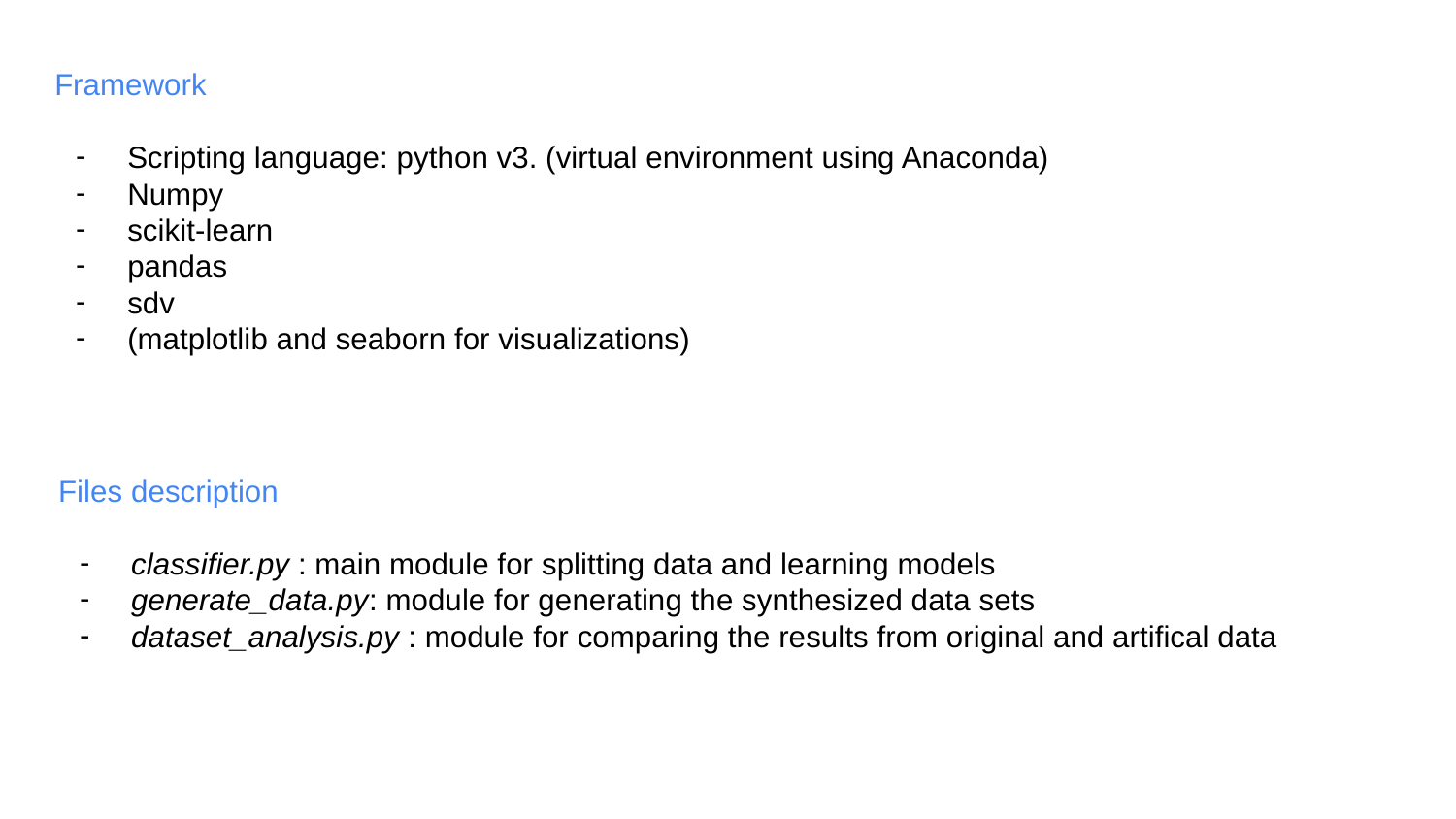

Framework

Scripting language: python v3. (virtual environment using Anaconda)
Numpy
scikit-learn
pandas
sdv
(matplotlib and seaborn for visualizations)
Files description

classifier.py : main module for splitting data and learning models
generate_data.py: module for generating the synthesized data sets
dataset_analysis.py : module for comparing the results from original and artifical data